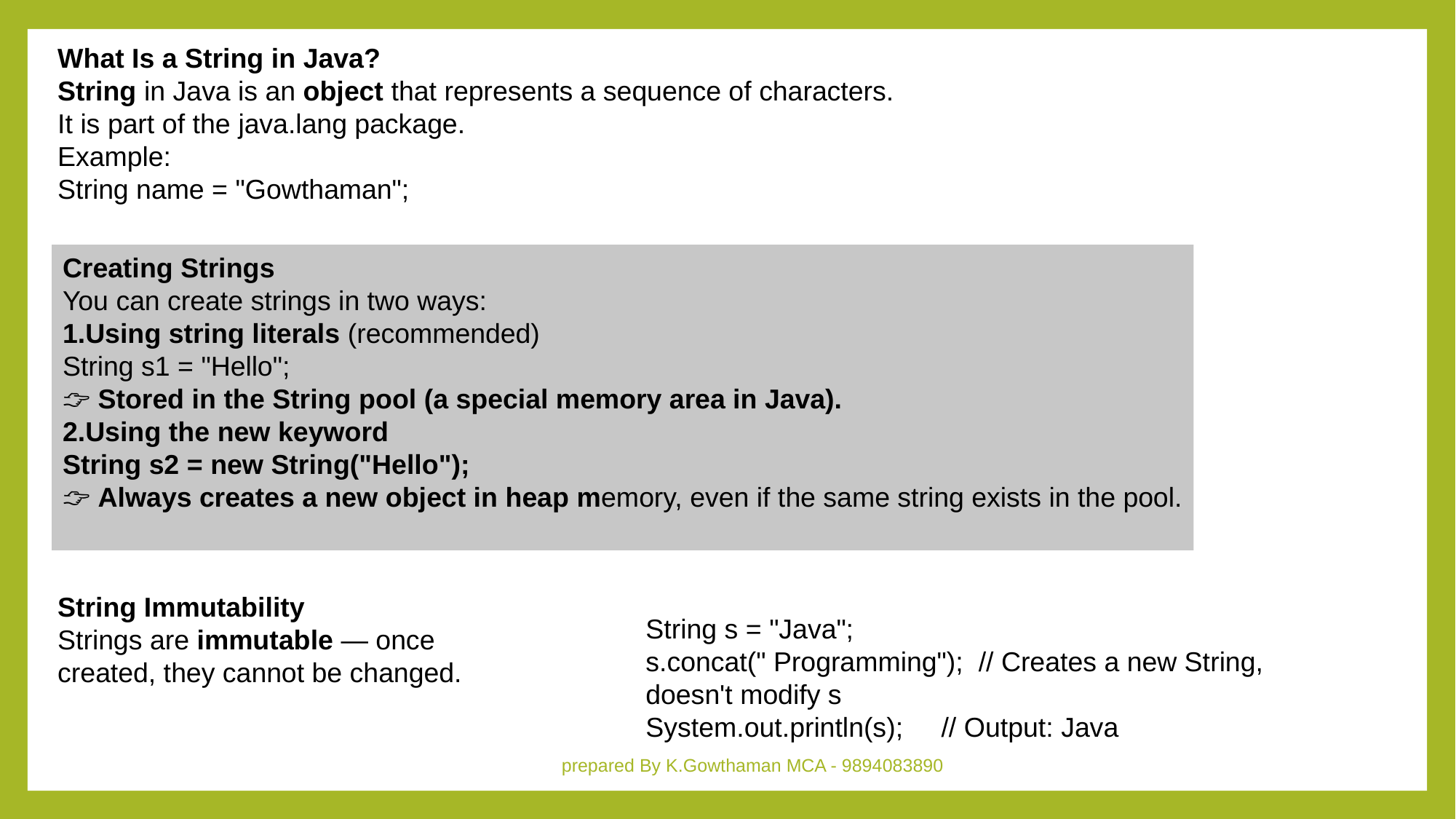

What Is a String in Java?
String in Java is an object that represents a sequence of characters.
It is part of the java.lang package.
Example:
String name = "Gowthaman";
Creating Strings
You can create strings in two ways:
Using string literals (recommended)
String s1 = "Hello";
👉 Stored in the String pool (a special memory area in Java).
Using the new keyword
String s2 = new String("Hello");
👉 Always creates a new object in heap memory, even if the same string exists in the pool.

String Immutability
Strings are immutable — once created, they cannot be changed.
String s = "Java";
s.concat(" Programming");  // Creates a new String, doesn't modify s
System.out.println(s);     // Output: Java
prepared By K.Gowthaman MCA - 9894083890